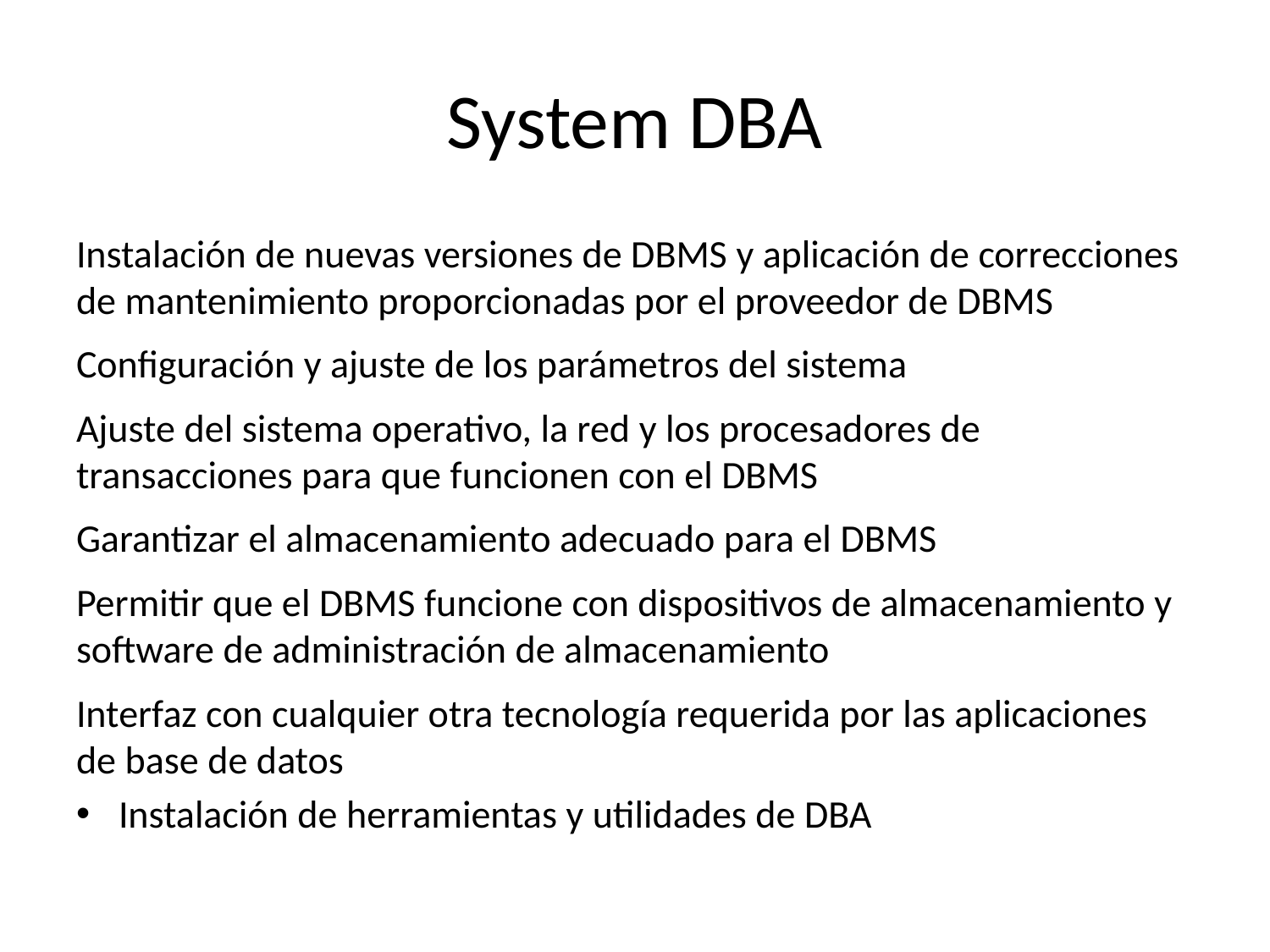

# System DBA
Instalación de nuevas versiones de DBMS y aplicación de correcciones de mantenimiento proporcionadas por el proveedor de DBMS
Configuración y ajuste de los parámetros del sistema
Ajuste del sistema operativo, la red y los procesadores de transacciones para que funcionen con el DBMS
Garantizar el almacenamiento adecuado para el DBMS
Permitir que el DBMS funcione con dispositivos de almacenamiento y software de administración de almacenamiento
Interfaz con cualquier otra tecnología requerida por las aplicaciones de base de datos
Instalación de herramientas y utilidades de DBA